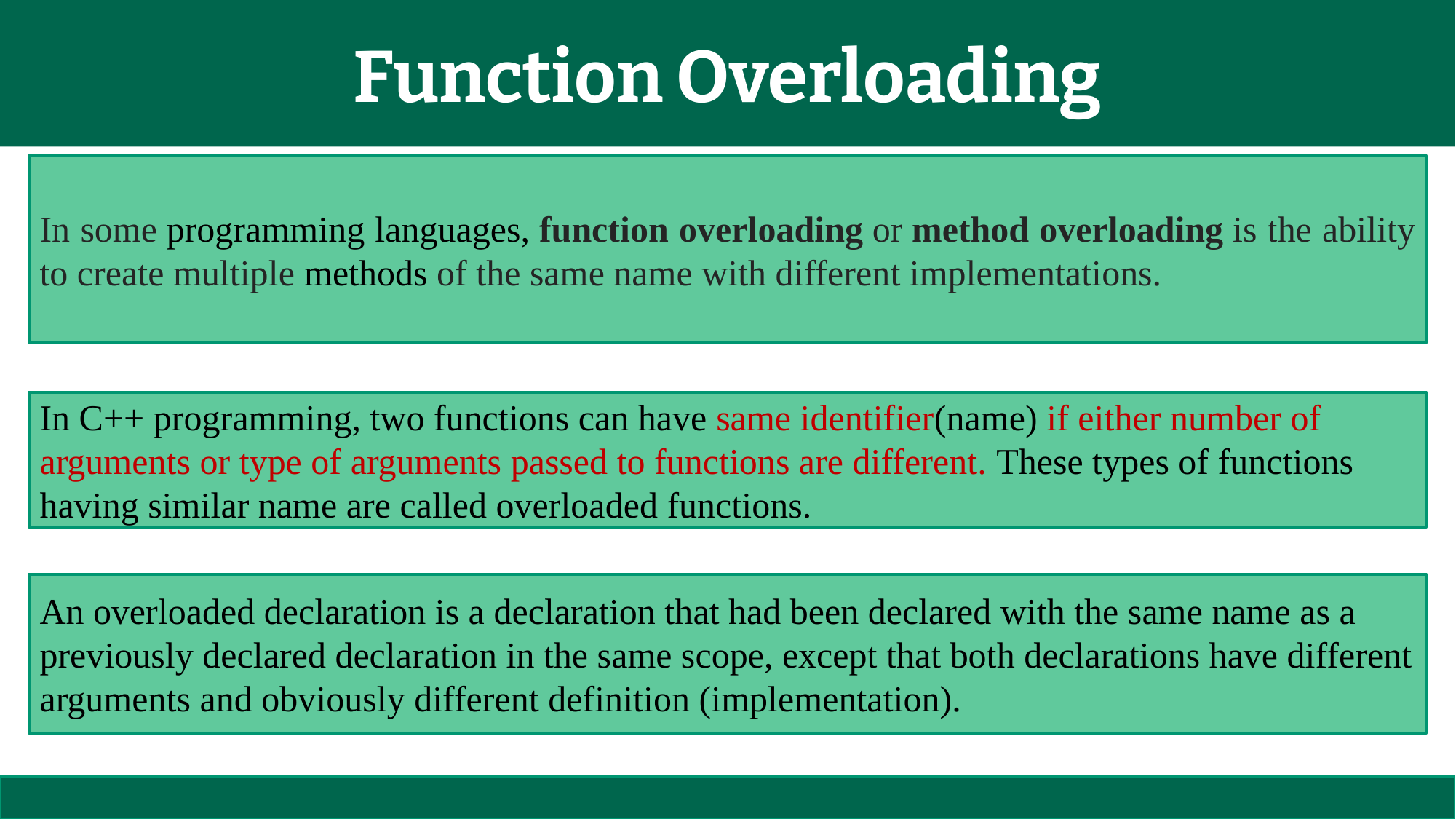

# Function Overloading
In some programming languages, function overloading or method overloading is the ability to create multiple methods of the same name with different implementations.
In C++ programming, two functions can have same identifier(name) if either number of arguments or type of arguments passed to functions are different. These types of functions having similar name are called overloaded functions.
An overloaded declaration is a declaration that had been declared with the same name as a previously declared declaration in the same scope, except that both declarations have different arguments and obviously different definition (implementation).